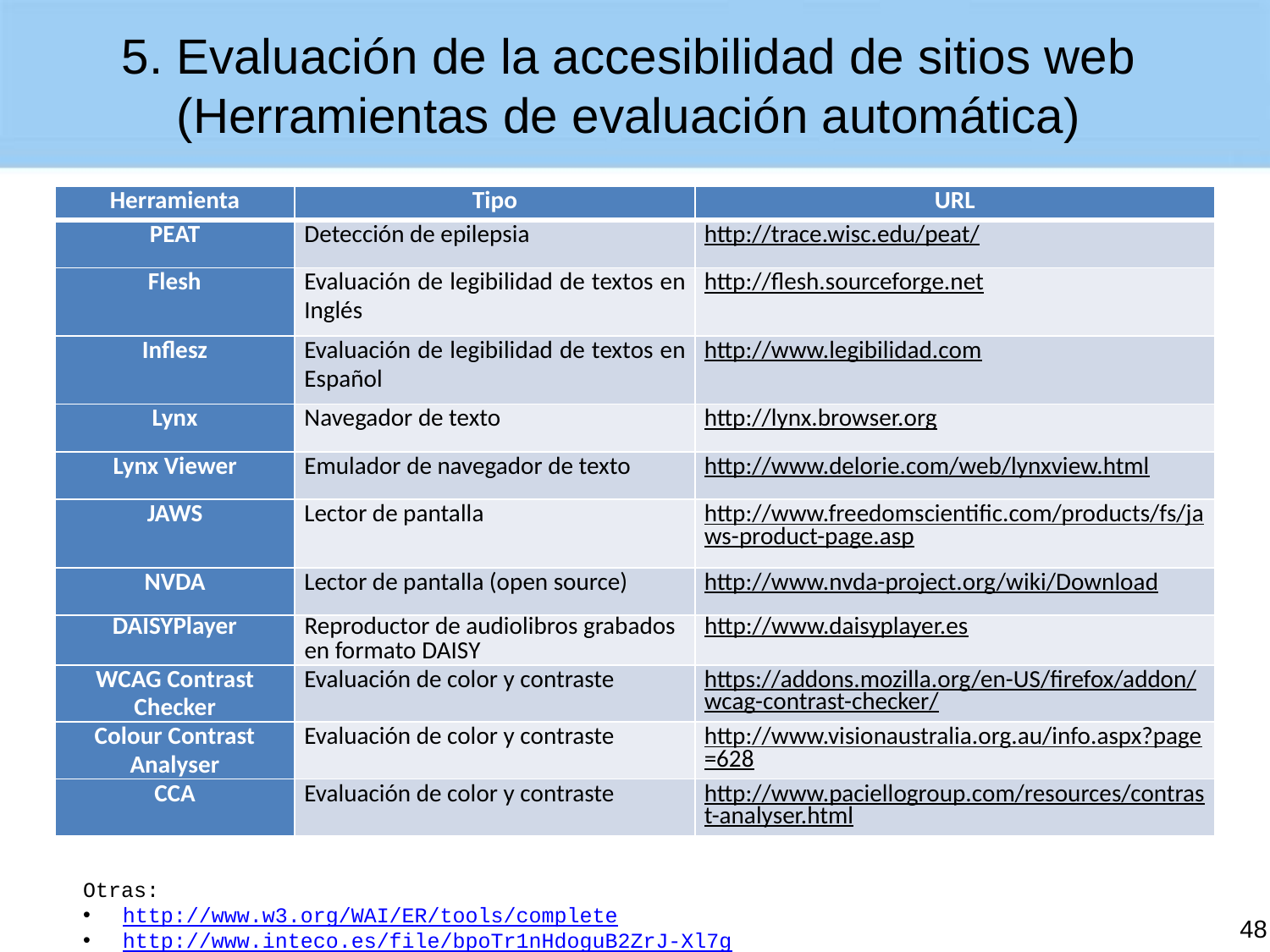

# 5. Evaluación de la accesibilidad de sitios web (Herramientas de evaluación automática)
| Herramienta | Tipo | URL |
| --- | --- | --- |
| PEAT | Detección de epilepsia | http://trace.wisc.edu/peat/ |
| Flesh | Evaluación de legibilidad de textos en Inglés | http://flesh.sourceforge.net |
| Inflesz | Evaluación de legibilidad de textos en Español | http://www.legibilidad.com |
| Lynx | Navegador de texto | http://lynx.browser.org |
| Lynx Viewer | Emulador de navegador de texto | http://www.delorie.com/web/lynxview.html |
| JAWS | Lector de pantalla | http://www.freedomscientific.com/products/fs/jaws-product-page.asp |
| NVDA | Lector de pantalla (open source) | http://www.nvda-project.org/wiki/Download |
| DAISYPlayer | Reproductor de audiolibros grabados en formato DAISY | http://www.daisyplayer.es |
| WCAG Contrast Checker | Evaluación de color y contraste | https://addons.mozilla.org/en-US/firefox/addon/wcag-contrast-checker/ |
| Colour Contrast Analyser | Evaluación de color y contraste | http://www.visionaustralia.org.au/info.aspx?page=628 |
| CCA | Evaluación de color y contraste | http://www.paciellogroup.com/resources/contrast-analyser.html |
Otras:
http://www.w3.org/WAI/ER/tools/complete
http://www.inteco.es/file/bpoTr1nHdoguB2ZrJ-Xl7g

48